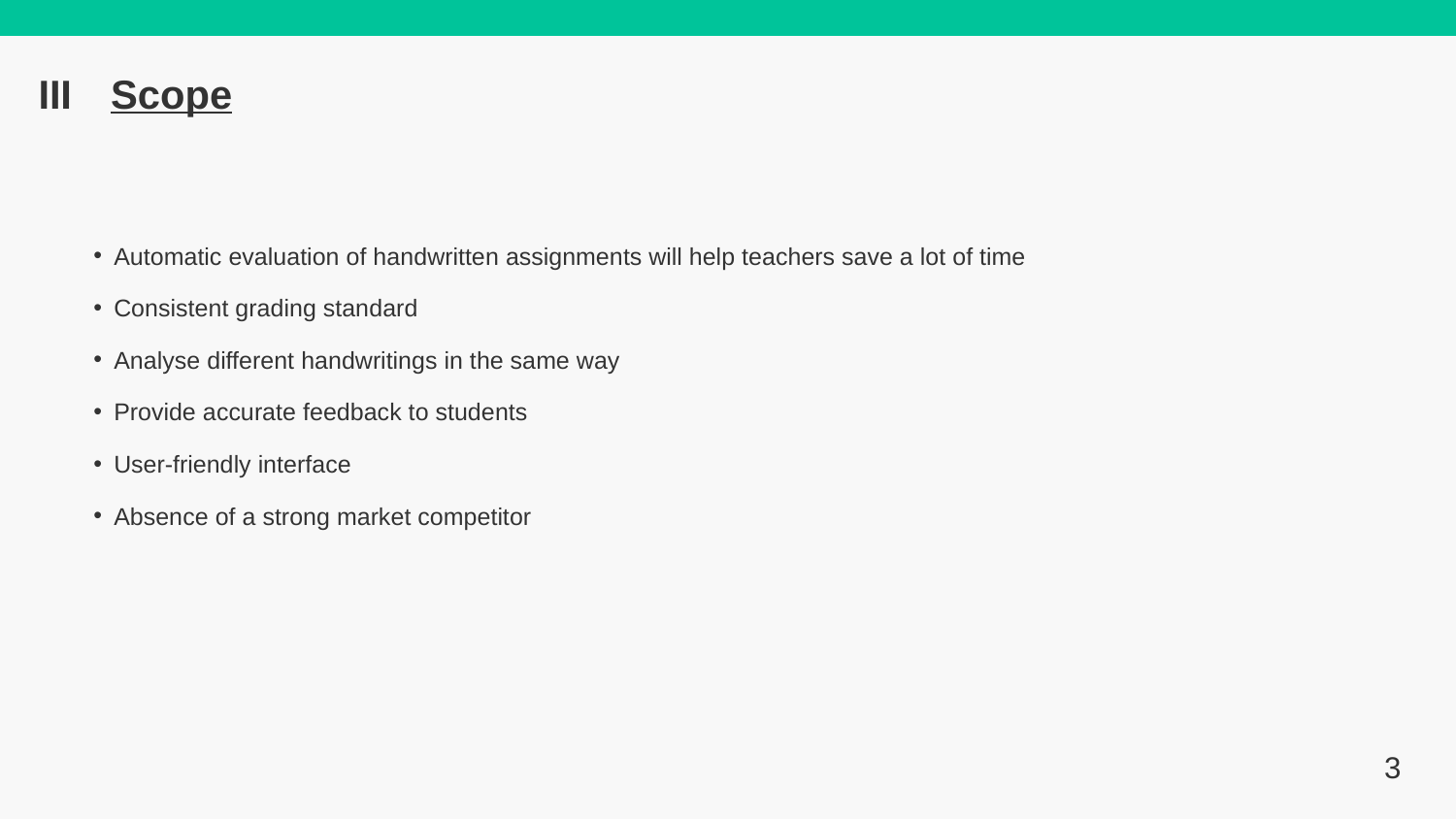

III
Scope
Automatic evaluation of handwritten assignments will help teachers save a lot of time
Consistent grading standard
Analyse different handwritings in the same way
Provide accurate feedback to students
User-friendly interface
Absence of a strong market competitor
3